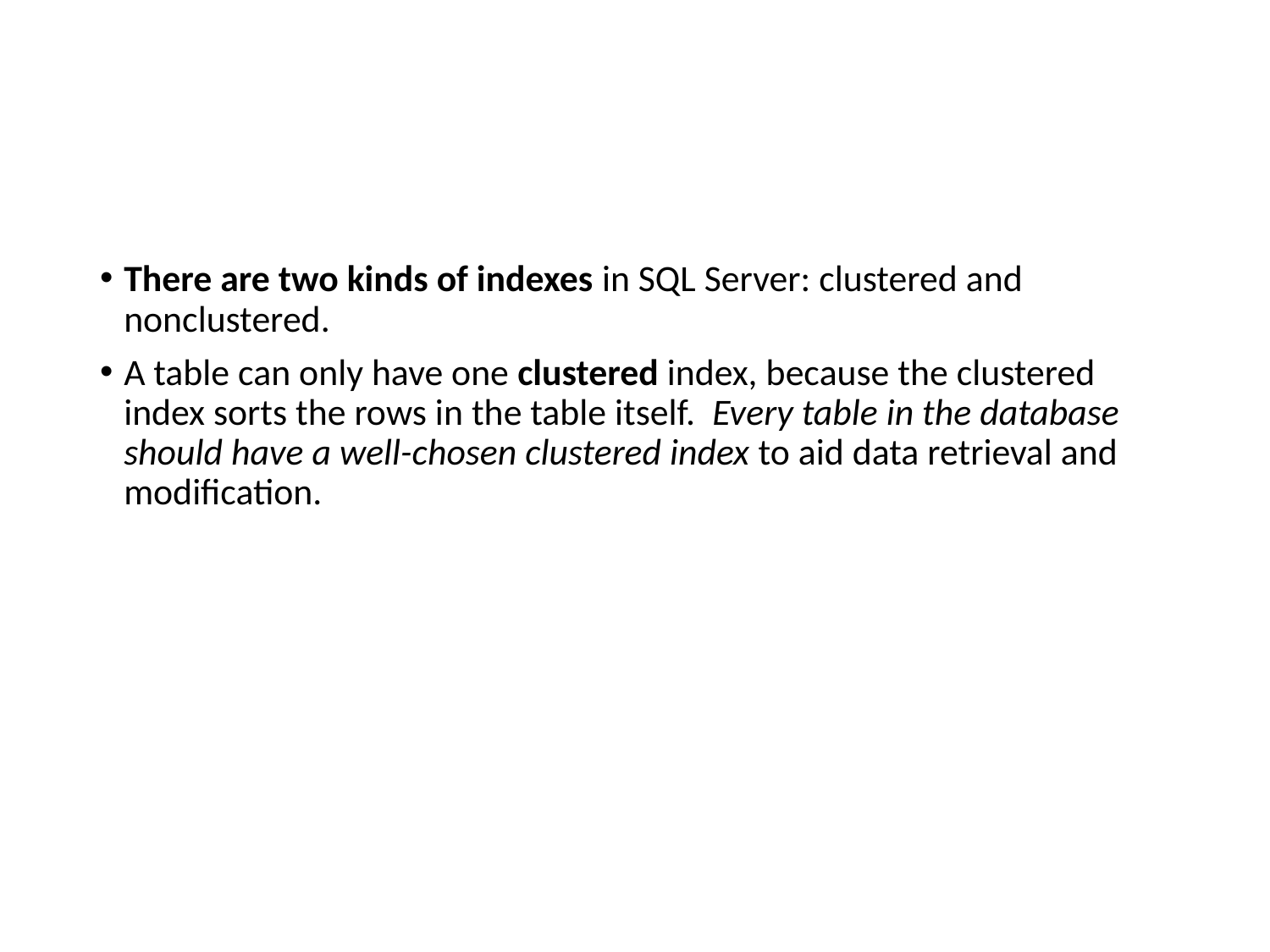

#
There are two kinds of indexes in SQL Server: clustered and nonclustered.
A table can only have one clustered index, because the clustered index sorts the rows in the table itself.  Every table in the database should have a well-chosen clustered index to aid data retrieval and modification.